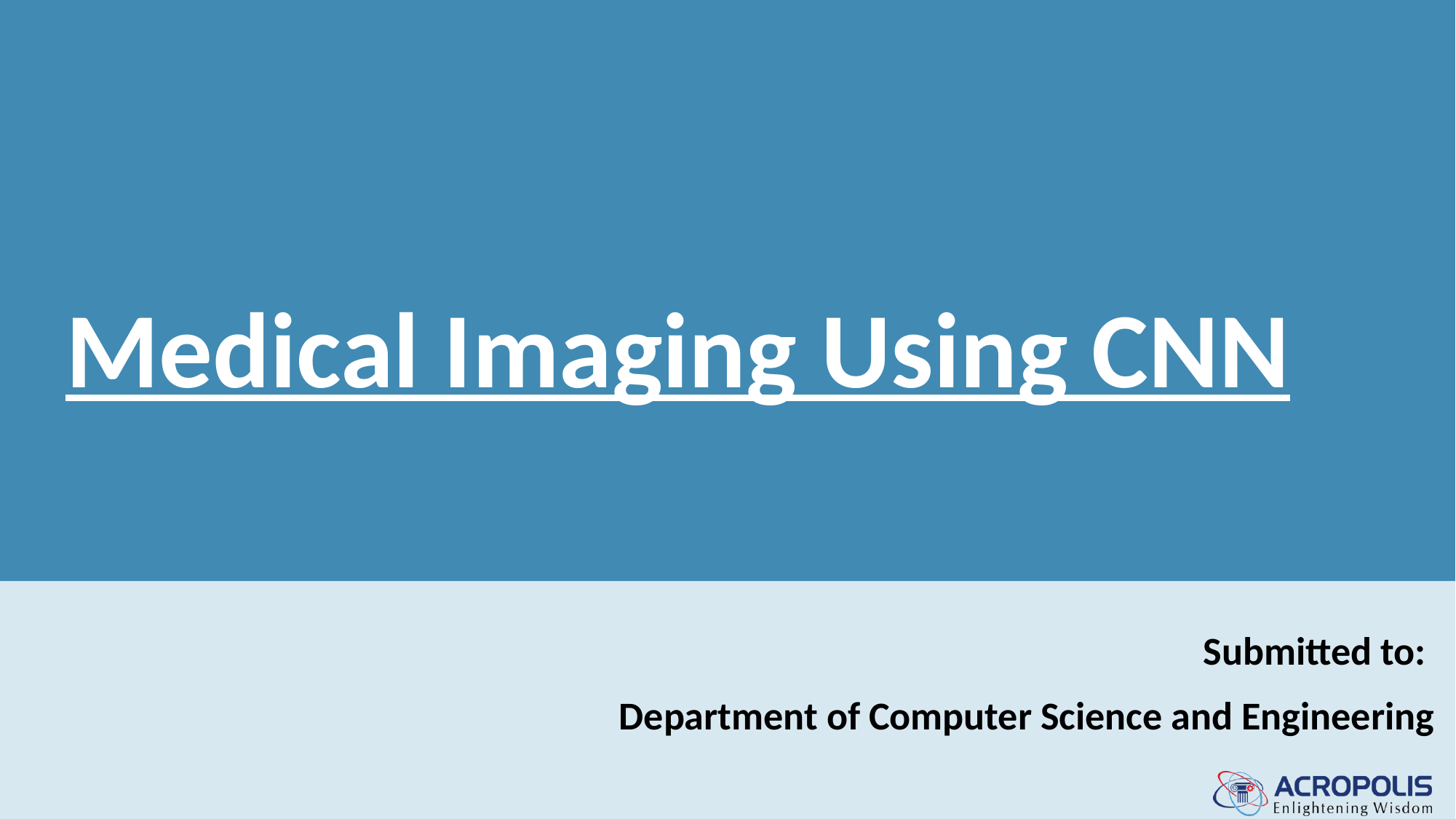

# Medical Imaging Using CNN
Submitted to:
Department of Computer Science and Engineering